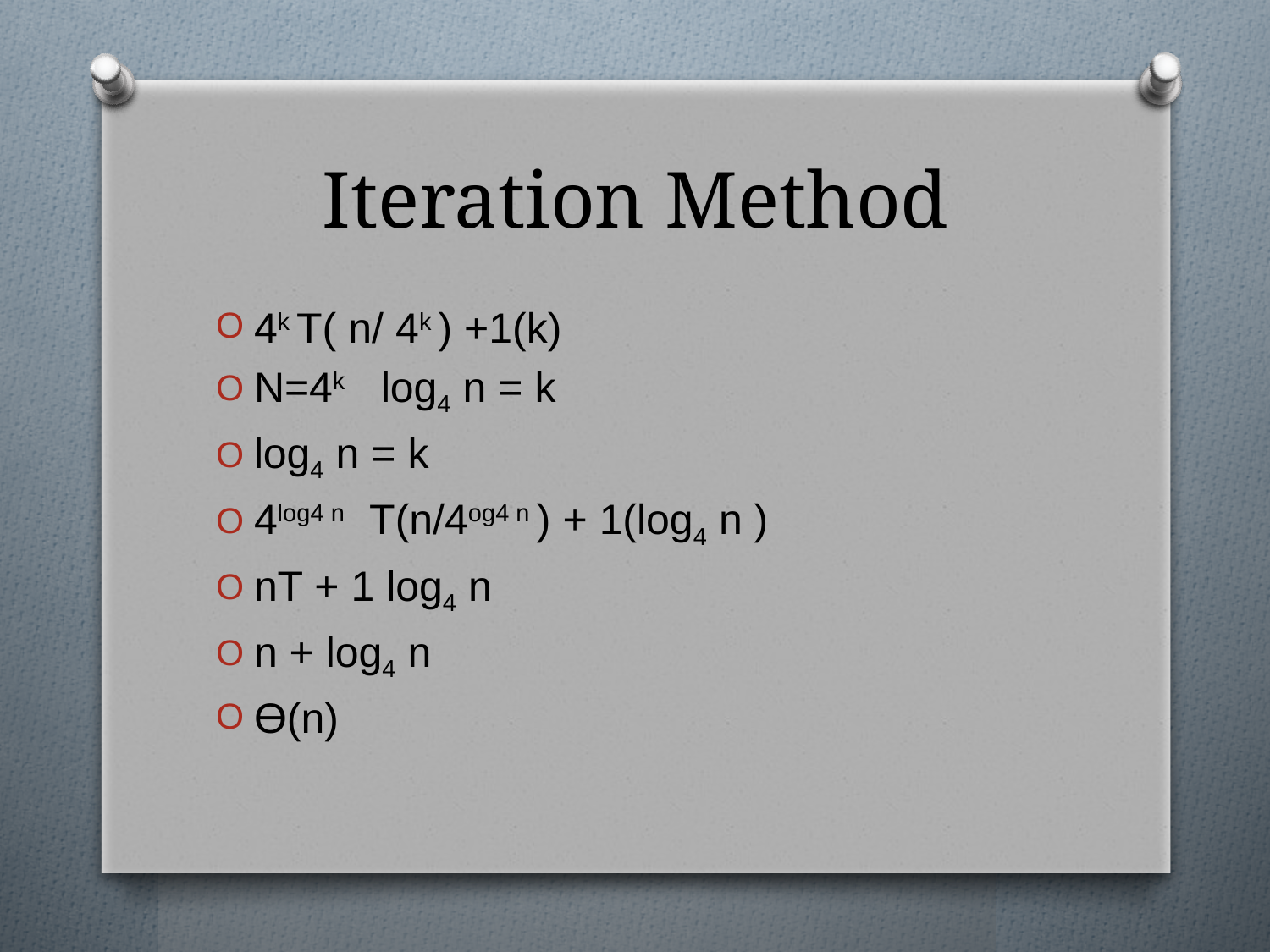

# Iteration Method
4k T( n/ 4k ) +1(k)
N=4k 	log4 n = k
log4 n = k
4log4 n   T(n/4og4 n ) + 1(log4 n )
nT + 1 log4 n
n + log4 n
Ɵ(n)